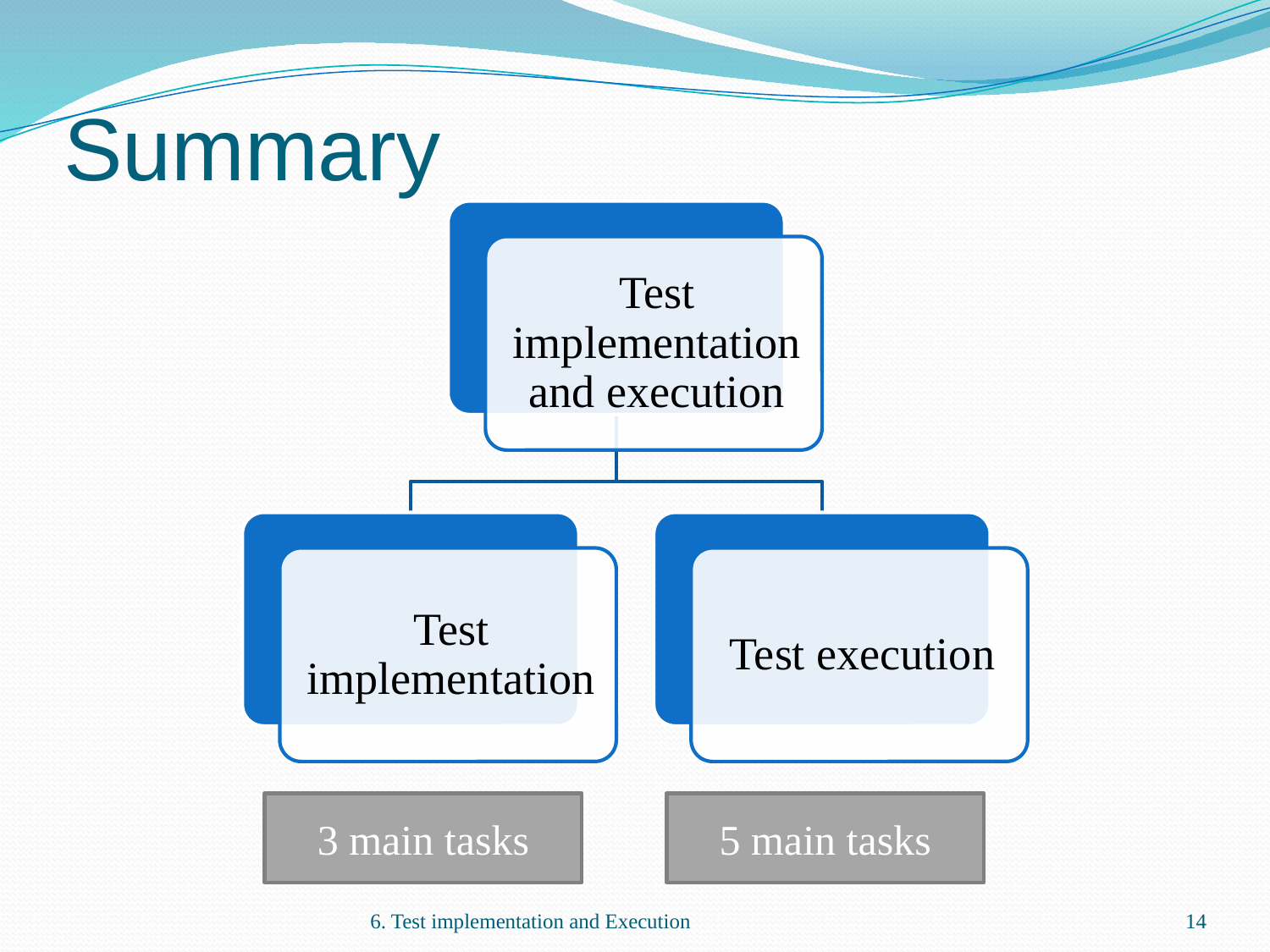

# Summary
Test implementation and execution
Test implementation
Test execution
3 main tasks
5 main tasks
6. Test implementation and Execution
14